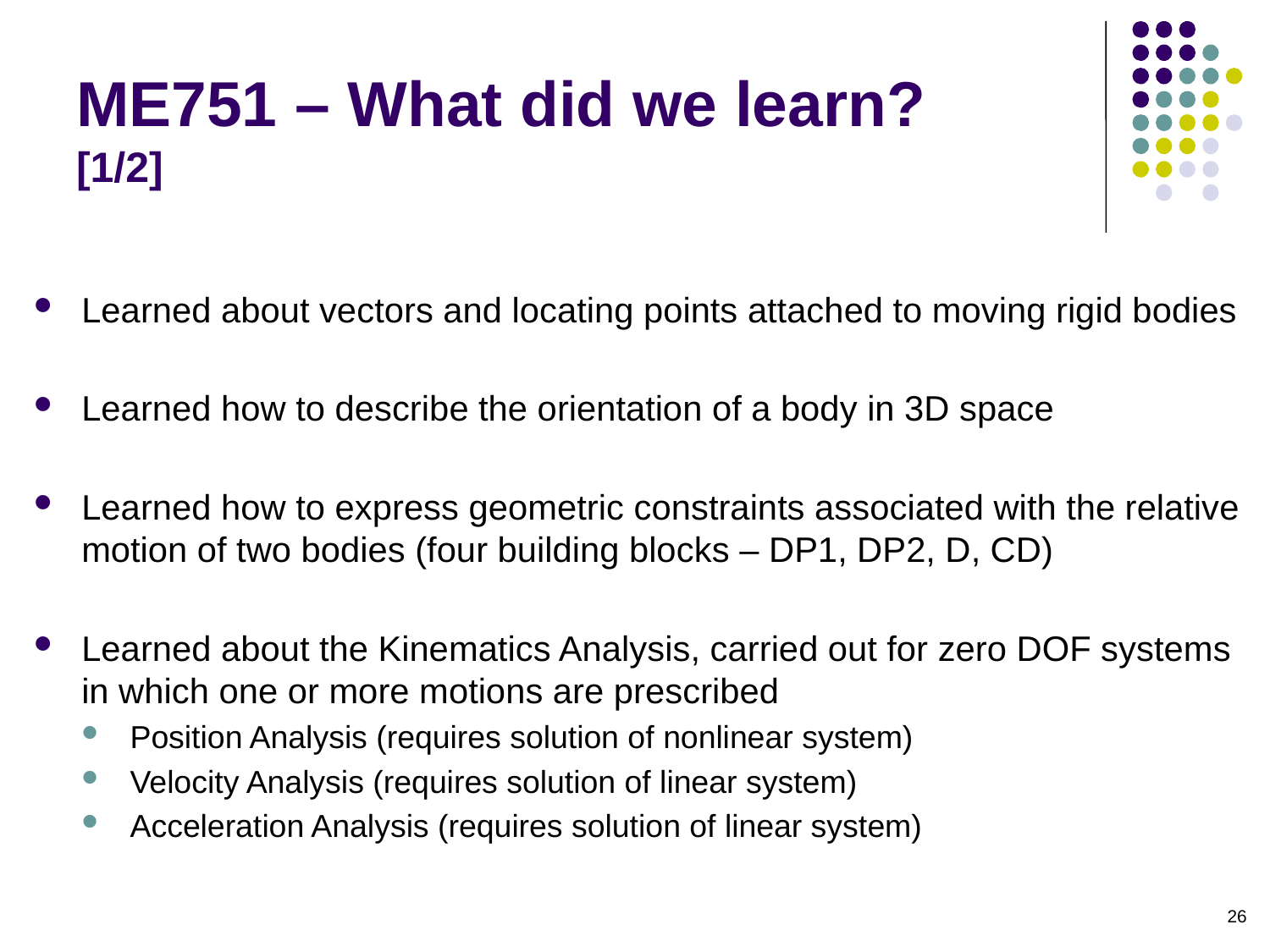

# ME751 – What did we learn? [1/2]
Learned about vectors and locating points attached to moving rigid bodies

Learned how to describe the orientation of a body in 3D space

Learned how to express geometric constraints associated with the relative motion of two bodies (four building blocks – DP1, DP2, D, CD)

Learned about the Kinematics Analysis, carried out for zero DOF systems in which one or more motions are prescribed
Position Analysis (requires solution of nonlinear system)
Velocity Analysis (requires solution of linear system)
Acceleration Analysis (requires solution of linear system)
26